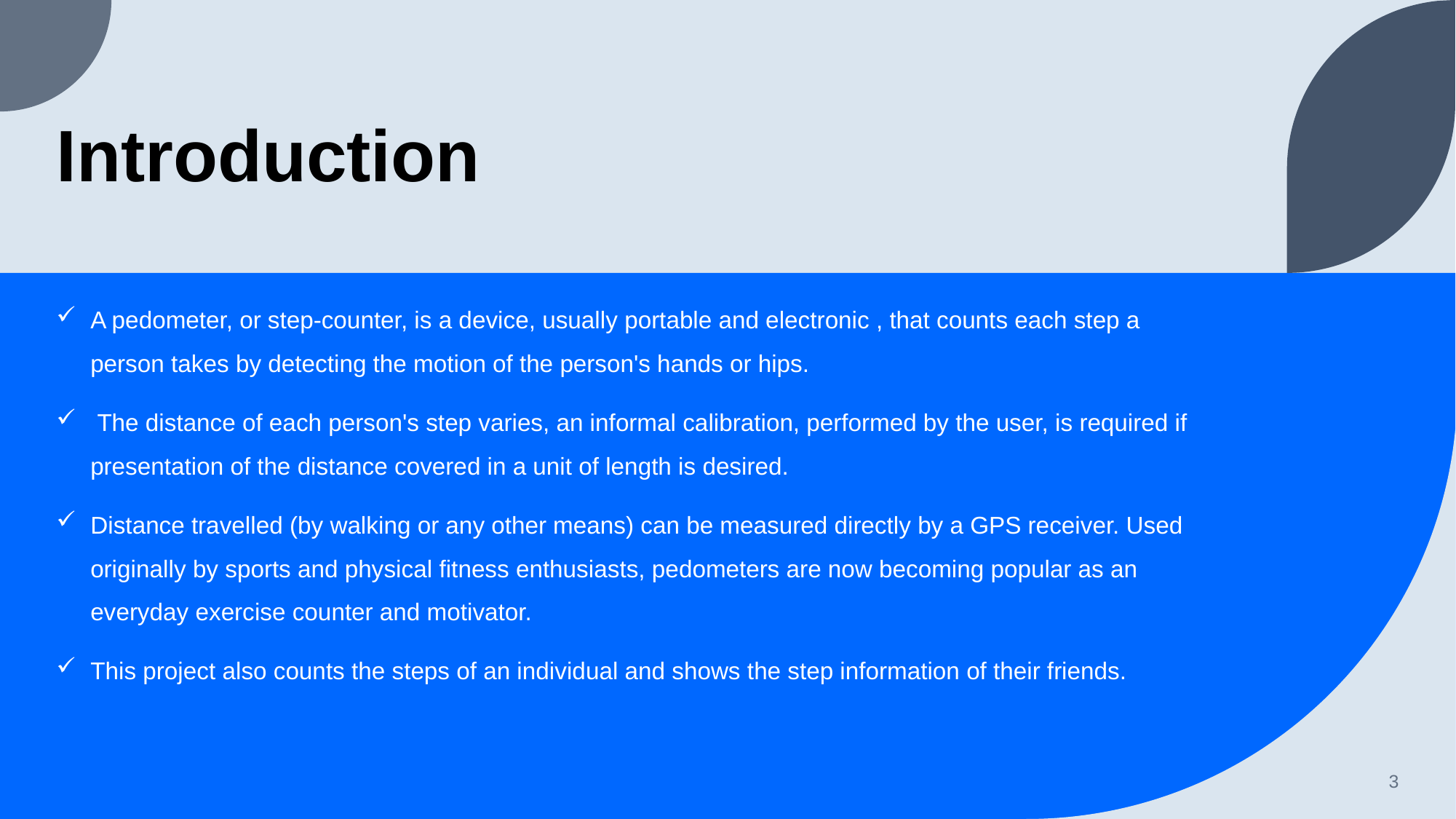

# Introduction
A pedometer, or step-counter, is a device, usually portable and electronic , that counts each step a person takes by detecting the motion of the person's hands or hips.
 The distance of each person's step varies, an informal calibration, performed by the user, is required if presentation of the distance covered in a unit of length is desired.
Distance travelled (by walking or any other means) can be measured directly by a GPS receiver. Used originally by sports and physical fitness enthusiasts, pedometers are now becoming popular as an everyday exercise counter and motivator.
This project also counts the steps of an individual and shows the step information of their friends.
3